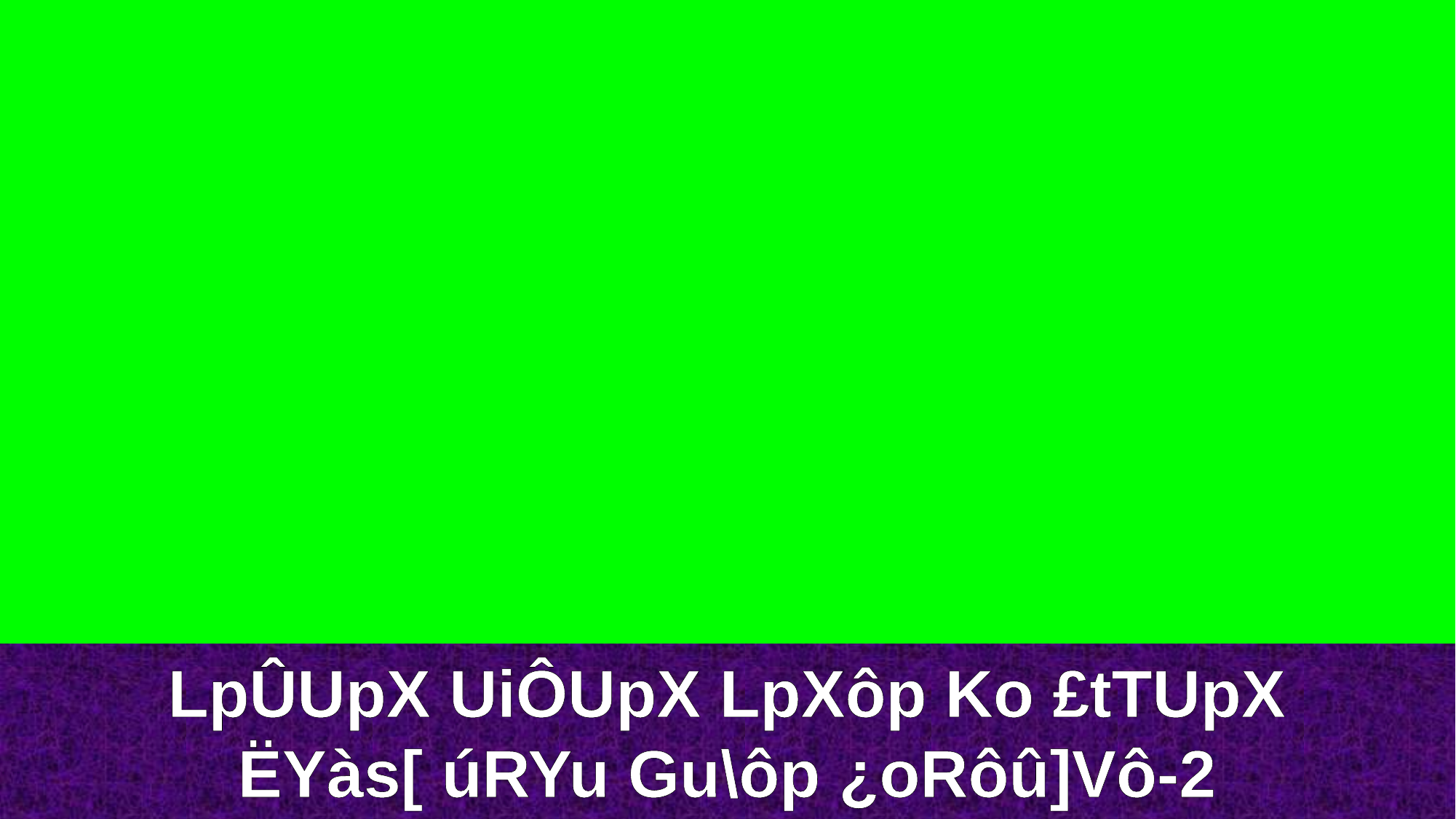

LpÛUpX UiÔUpX LpXôp Ko £tTUpX
ËYàs[ úRYu Gu\ôp ¿oRôû]Vô-2